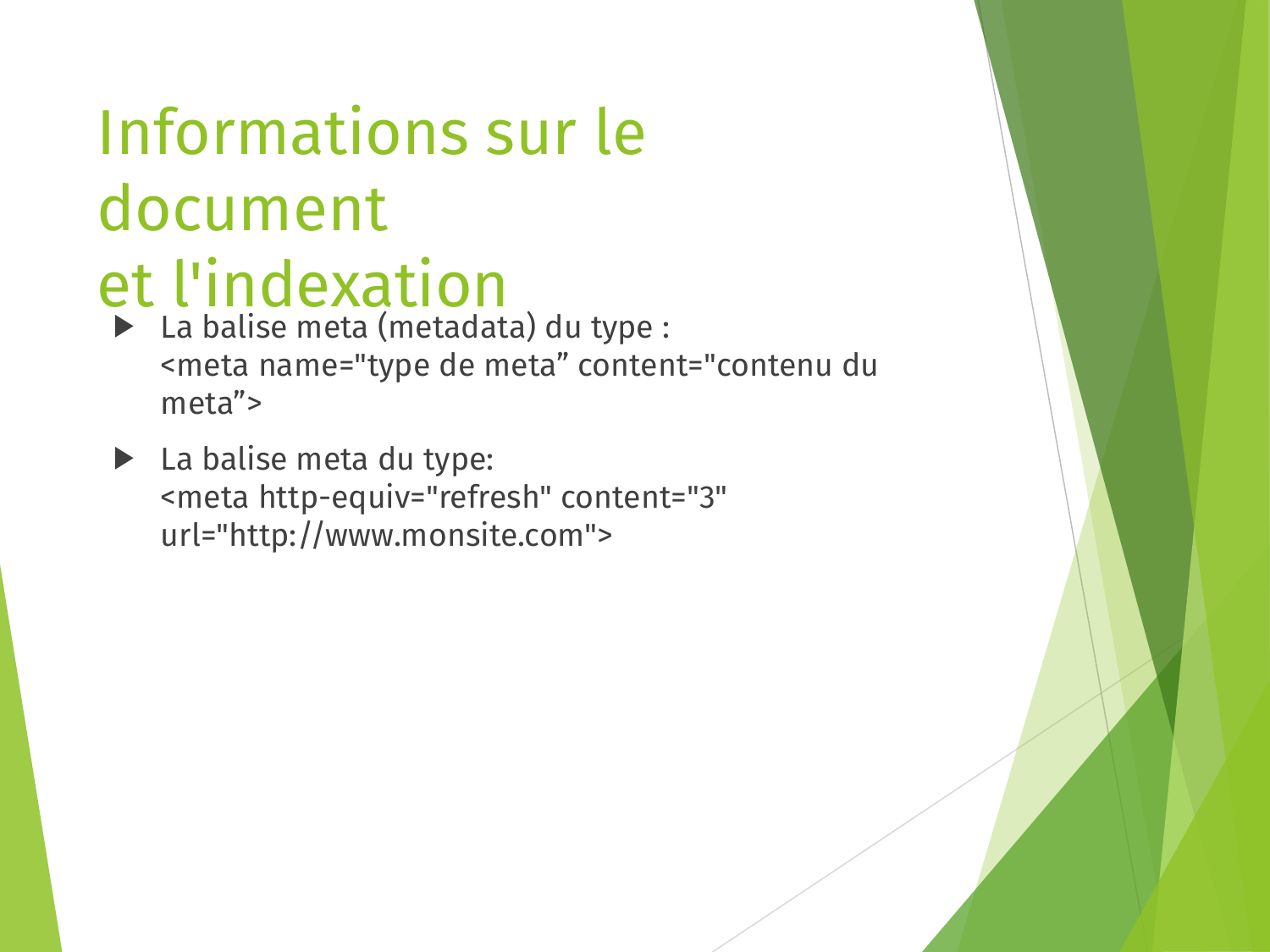

# Informations sur le document et l'indexation
La balise meta (metadata) du type :
<meta name="type de meta” content="contenu du meta”>
La balise meta du type:
<meta http-equiv="refresh" content="3" url="http://www.monsite.com">